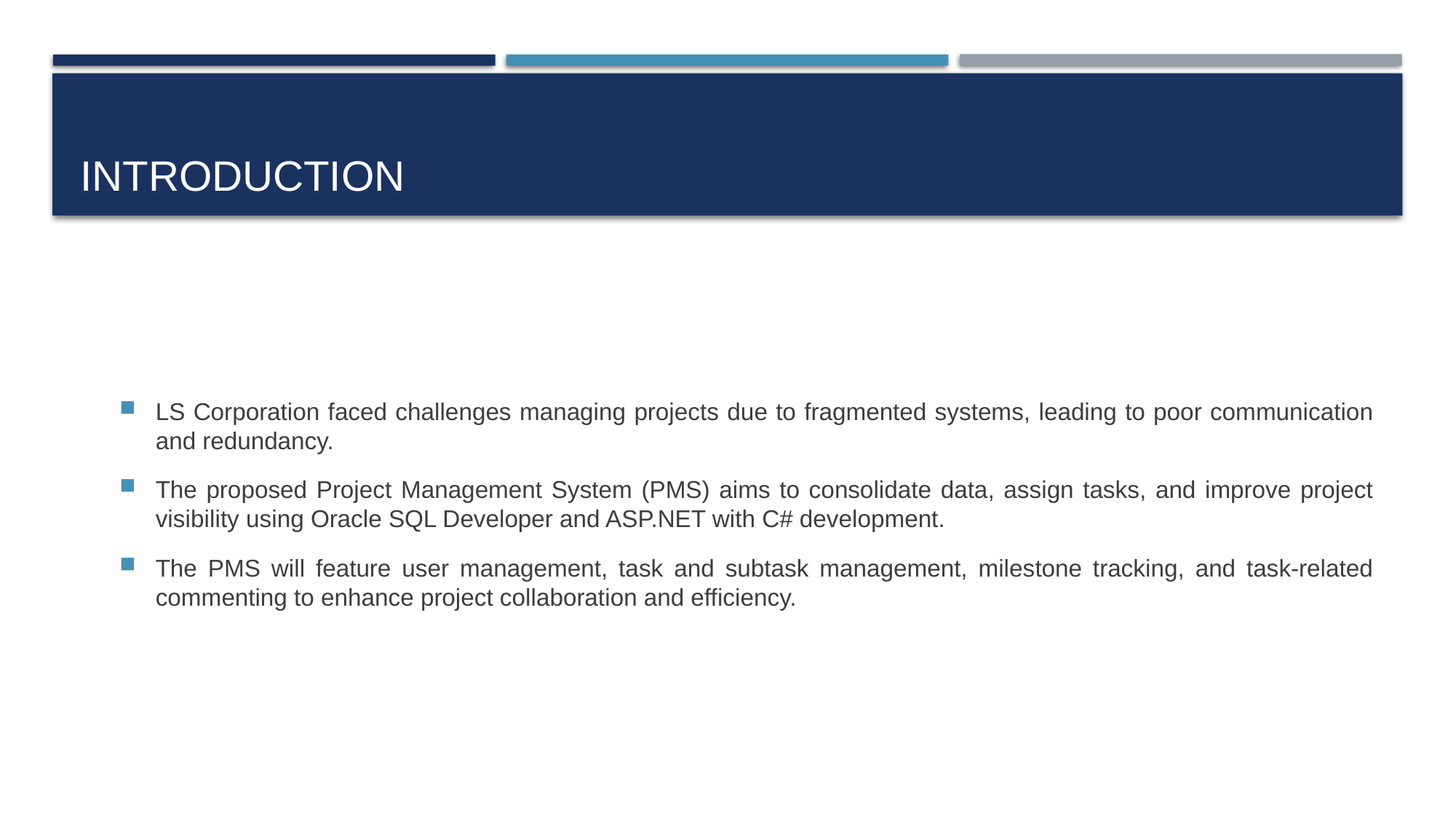

# Introduction

LS Corporation faced challenges managing projects due to fragmented systems, leading to poor communication and redundancy.
The proposed Project Management System (PMS) aims to consolidate data, assign tasks, and improve project visibility using Oracle SQL Developer and ASP.NET with C# development.
The PMS will feature user management, task and subtask management, milestone tracking, and task-related commenting to enhance project collaboration and efficiency.